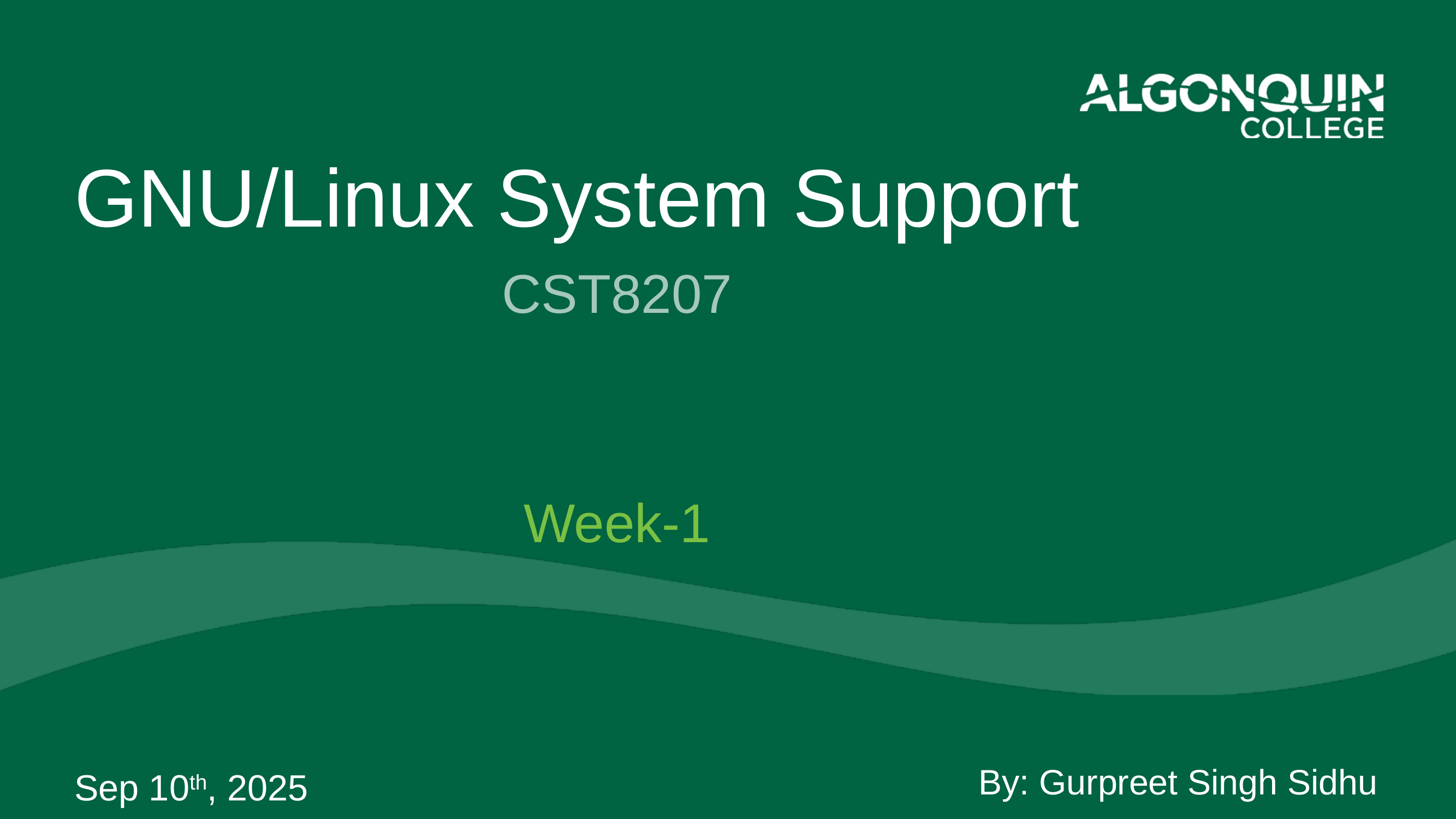

# GNU/Linux System Support
CST8207

Week-1
Sep 10th, 2025
By: Gurpreet Singh Sidhu